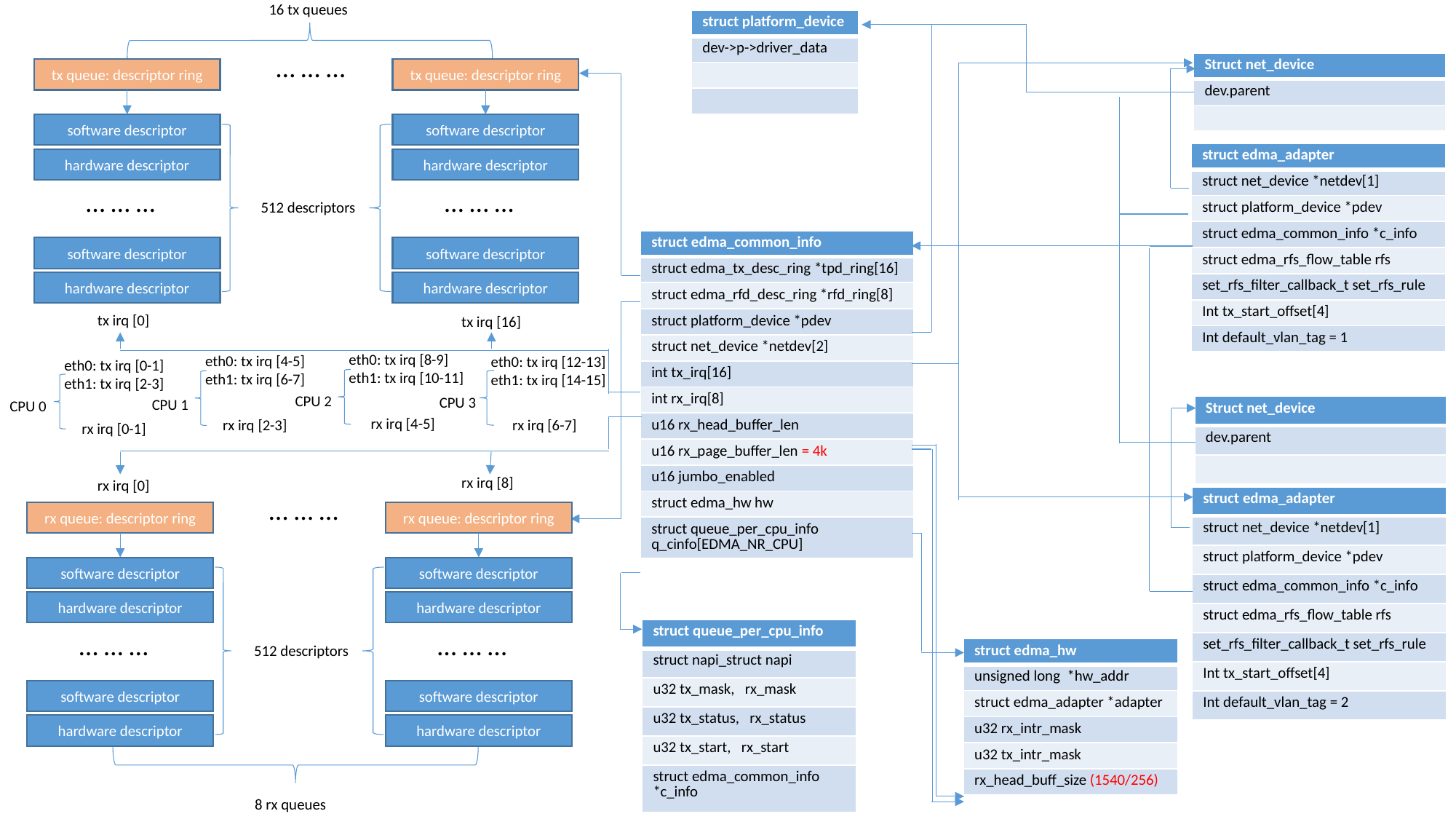

16 tx queues
| struct platform\_device |
| --- |
| dev->p->driver\_data |
|  |
|  |
… … …
| Struct net\_device |
| --- |
| dev.parent |
|  |
tx queue: descriptor ring
tx queue: descriptor ring
software descriptor
software descriptor

| struct edma\_adapter |
| --- |
| struct net\_device \*netdev[1] |
| struct platform\_device \*pdev |
| struct edma\_common\_info \*c\_info |
| struct edma\_rfs\_flow\_table rfs |
| set\_rfs\_filter\_callback\_t set\_rfs\_rule |
| Int tx\_start\_offset[4] |
| Int default\_vlan\_tag = 1 |
hardware descriptor
hardware descriptor
… … …
… … …
512 descriptors
| struct edma\_common\_info |
| --- |
| struct edma\_tx\_desc\_ring \*tpd\_ring[16] |
| struct edma\_rfd\_desc\_ring \*rfd\_ring[8] |
| struct platform\_device \*pdev |
| struct net\_device \*netdev[2] |
| int tx\_irq[16] |
| int rx\_irq[8] |
| u16 rx\_head\_buffer\_len |
| u16 rx\_page\_buffer\_len = 4k |
| u16 jumbo\_enabled |
| struct edma\_hw hw |
| struct queue\_per\_cpu\_info q\_cinfo[EDMA\_NR\_CPU] |
software descriptor
software descriptor
hardware descriptor
hardware descriptor
tx irq [0]
tx irq [16]
eth0: tx irq [8-9]
eth1: tx irq [10-11]
eth0: tx irq [4-5]
eth1: tx irq [6-7]
eth0: tx irq [12-13]
eth1: tx irq [14-15]
eth0: tx irq [0-1]
eth1: tx irq [2-3]

CPU 2
CPU 3
CPU 1
CPU 0
| Struct net\_device |
| --- |
| dev.parent |
|  |
rx irq [4-5]
rx irq [6-7]
rx irq [2-3]
rx irq [0-1]
rx irq [8]
rx irq [0]
| struct edma\_adapter |
| --- |
| struct net\_device \*netdev[1] |
| struct platform\_device \*pdev |
| struct edma\_common\_info \*c\_info |
| struct edma\_rfs\_flow\_table rfs |
| set\_rfs\_filter\_callback\_t set\_rfs\_rule |
| Int tx\_start\_offset[4] |
| Int default\_vlan\_tag = 2 |
… … …
rx queue: descriptor ring
rx queue: descriptor ring
software descriptor
software descriptor

hardware descriptor
hardware descriptor
| struct queue\_per\_cpu\_info |
| --- |
| struct napi\_struct napi |
| u32 tx\_mask, rx\_mask |
| u32 tx\_status, rx\_status |
| u32 tx\_start, rx\_start |
| struct edma\_common\_info \*c\_info |
… … …
… … …
512 descriptors
| struct edma\_hw |
| --- |
| unsigned long \*hw\_addr |
| struct edma\_adapter \*adapter |
| u32 rx\_intr\_mask |
| u32 tx\_intr\_mask |
| rx\_head\_buff\_size (1540/256) |
software descriptor
software descriptor
hardware descriptor
hardware descriptor
8 rx queues